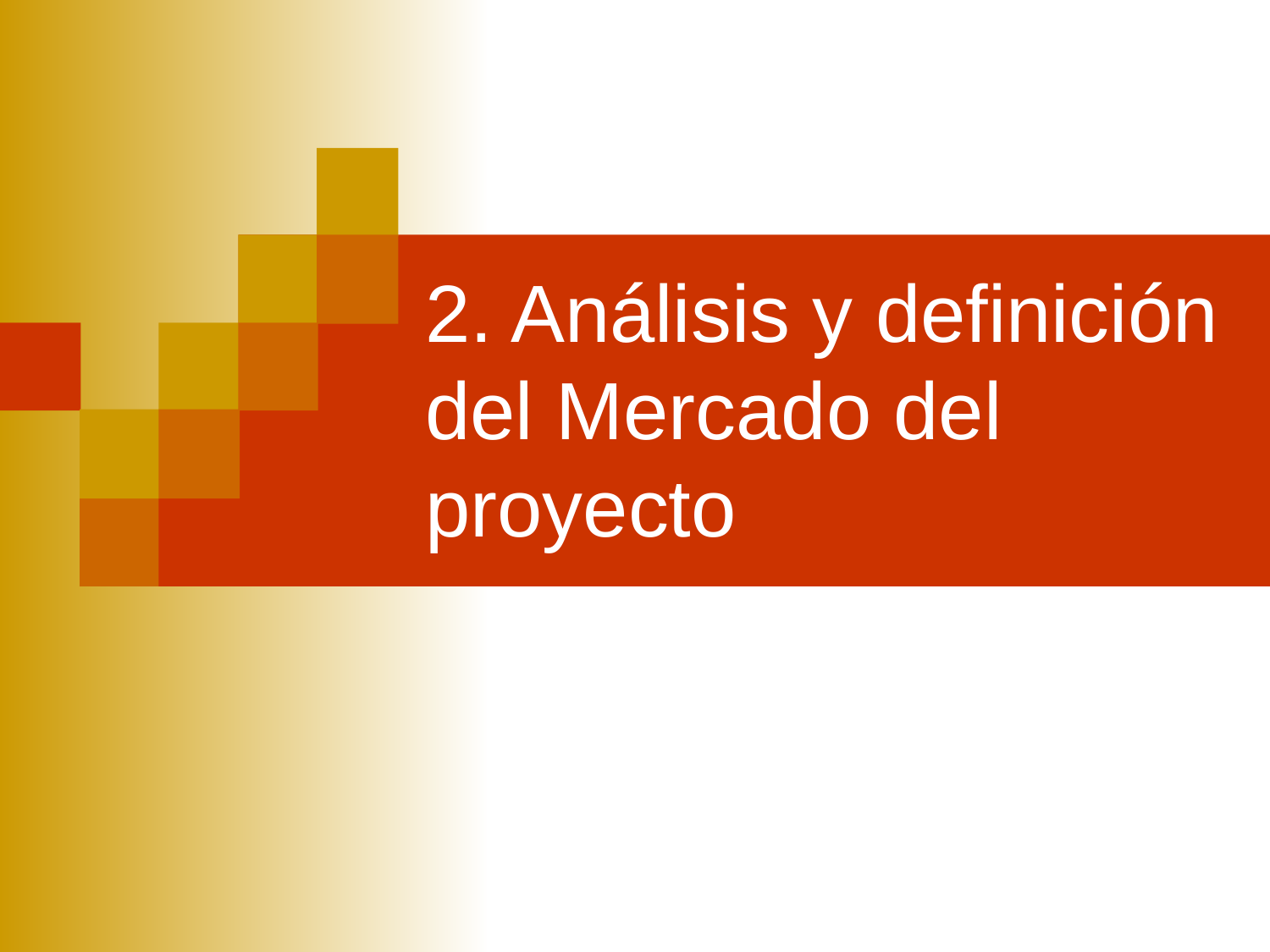

# 2. Análisis y definición del Mercado del proyecto